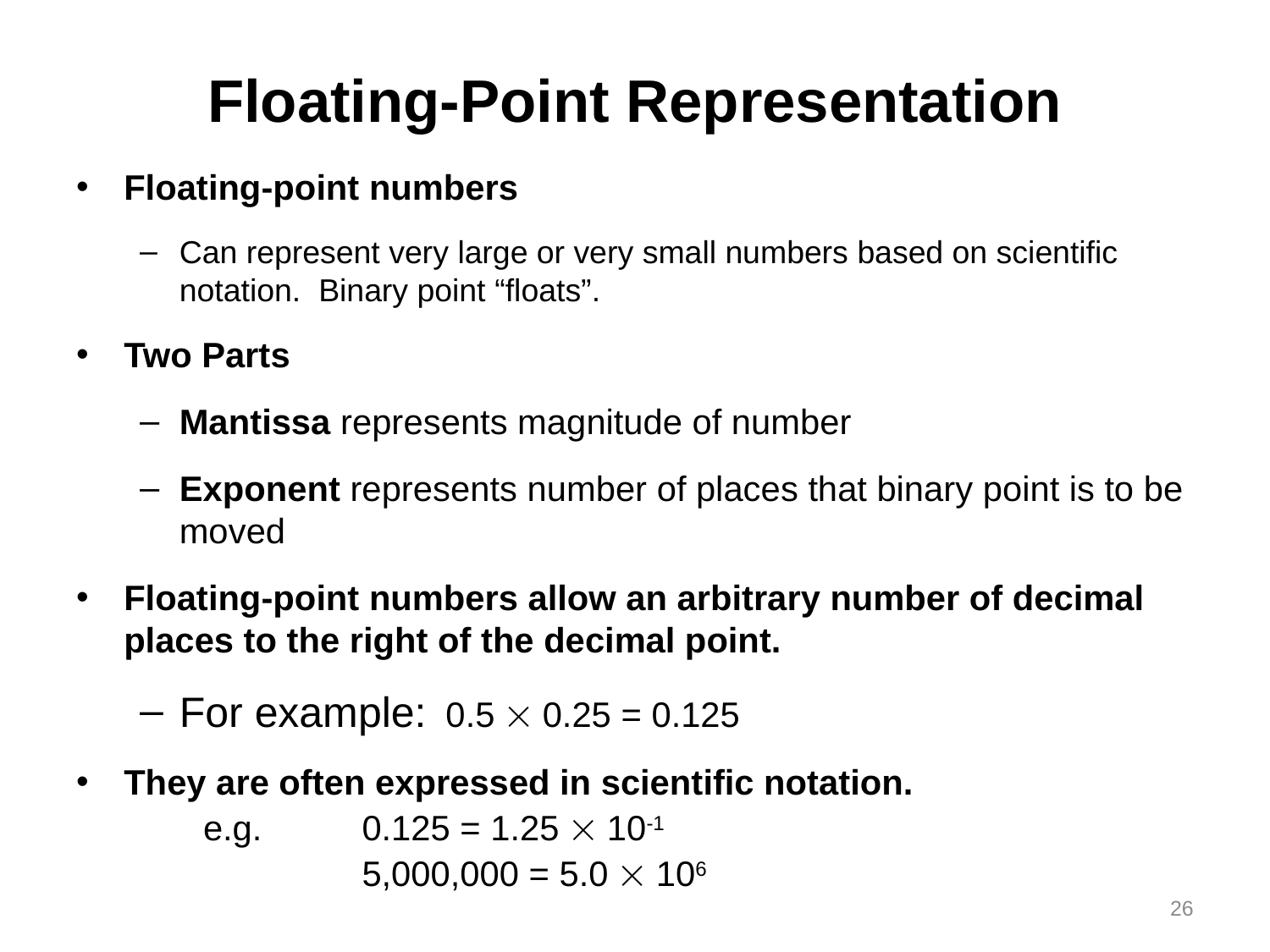

# Floating-Point Representation
Floating-point numbers
Can represent very large or very small numbers based on scientific notation.  Binary point “floats”.
Two Parts
Mantissa represents magnitude of number
Exponent represents number of places that binary point is to be moved
Floating-point numbers allow an arbitrary number of decimal places to the right of the decimal point.
For example:  0.5 × 0.25 = 0.125
They are often expressed in scientific notation.
e.g. 	0.125 = 1.25 × 10-1
		5,000,000 = 5.0 × 106
26